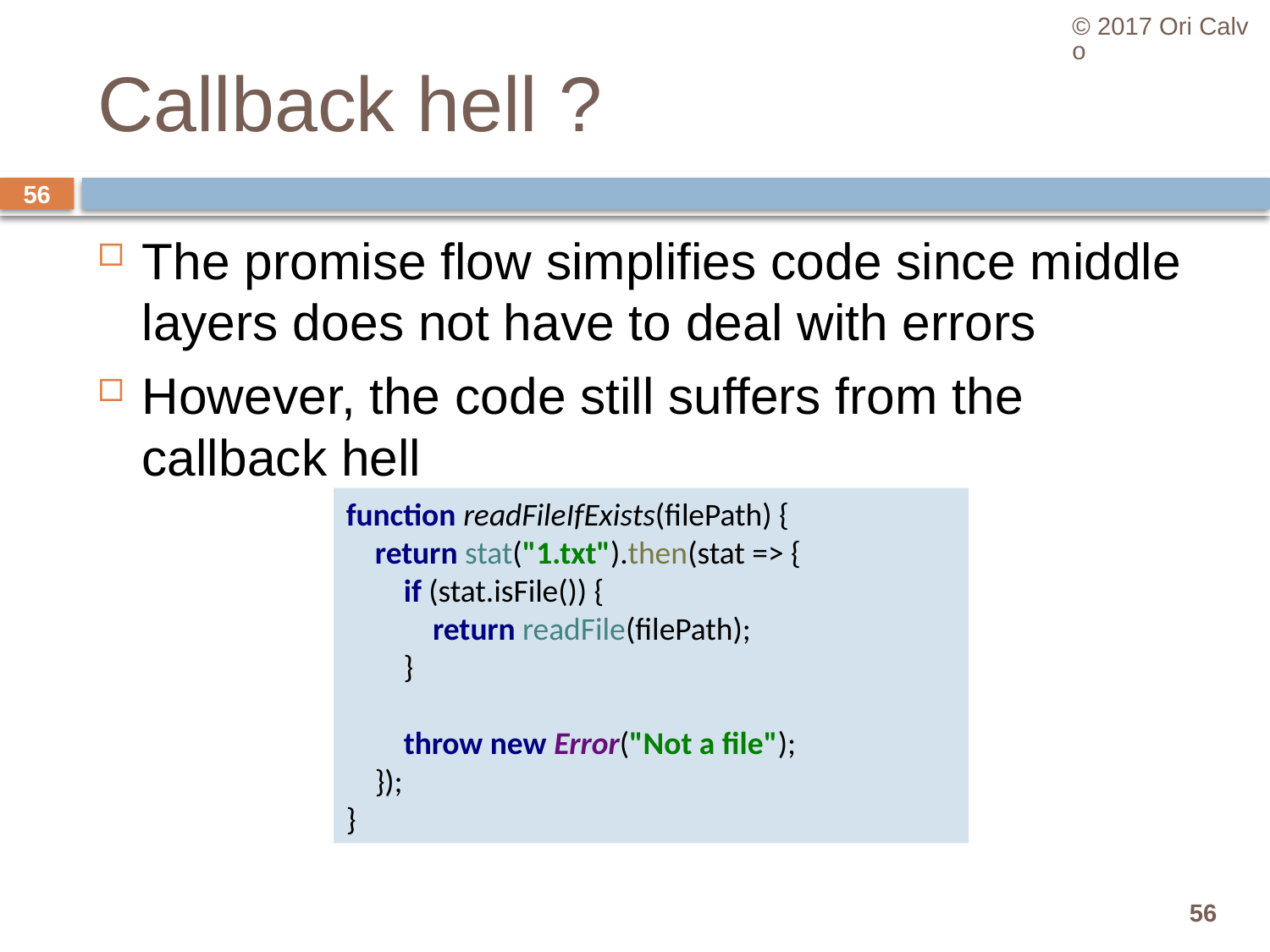

© 2017 Ori Calvo
# Callback hell ?
56
The promise flow simplifies code since middle layers does not have to deal with errors
However, the code still suffers from the callback hell
function readFileIfExists(filePath) {
    return stat("1.txt").then(stat => {
        if (stat.isFile()) {
            return readFile(filePath);
        }
        throw new Error("Not a file");
    });
}